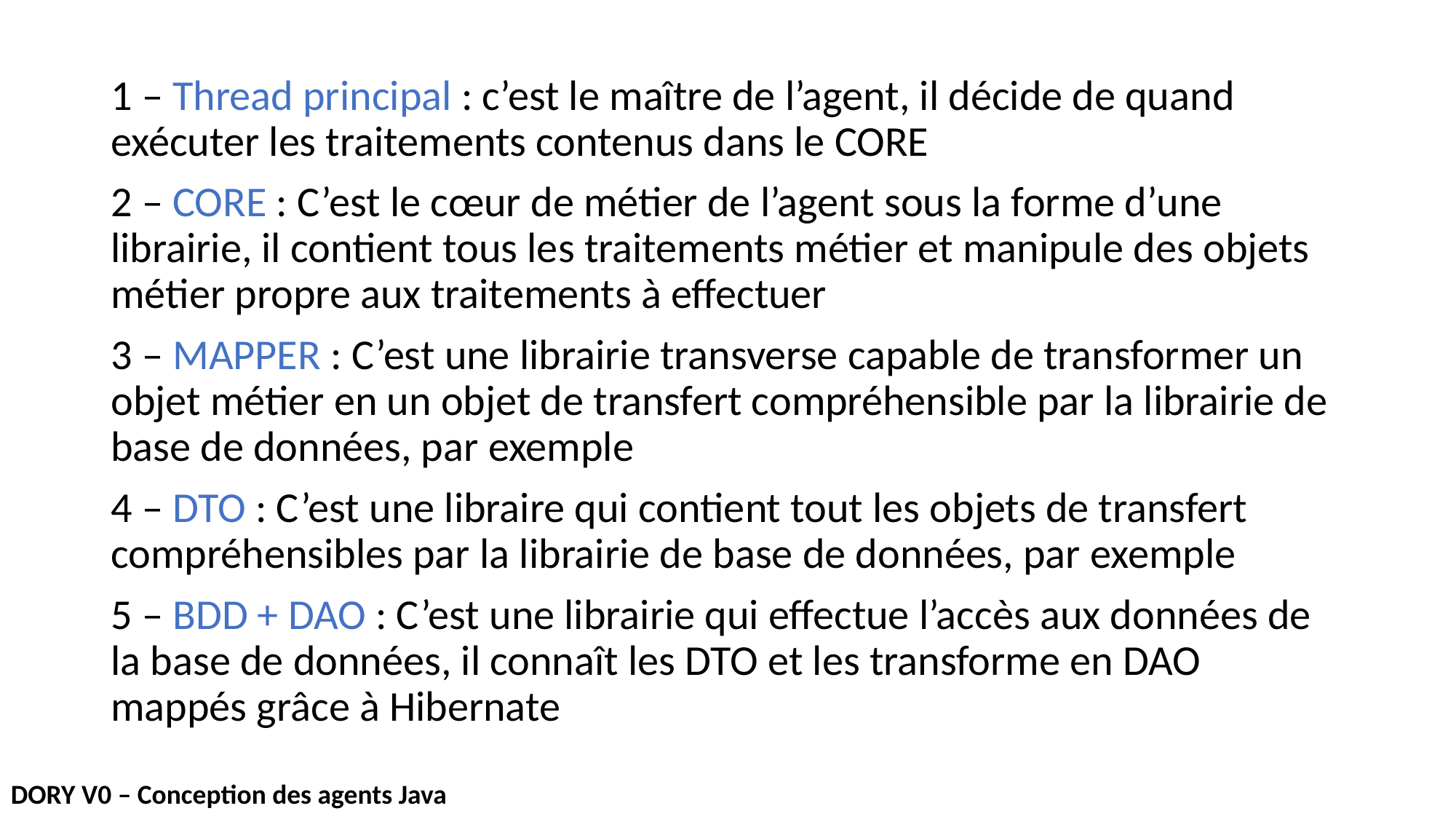

1 – Thread principal : c’est le maître de l’agent, il décide de quand exécuter les traitements contenus dans le CORE
2 – CORE : C’est le cœur de métier de l’agent sous la forme d’une librairie, il contient tous les traitements métier et manipule des objets métier propre aux traitements à effectuer
3 – MAPPER : C’est une librairie transverse capable de transformer un objet métier en un objet de transfert compréhensible par la librairie de base de données, par exemple
4 – DTO : C’est une libraire qui contient tout les objets de transfert compréhensibles par la librairie de base de données, par exemple
5 – BDD + DAO : C’est une librairie qui effectue l’accès aux données de la base de données, il connaît les DTO et les transforme en DAO mappés grâce à Hibernate
DORY V0 – Conception des agents Java